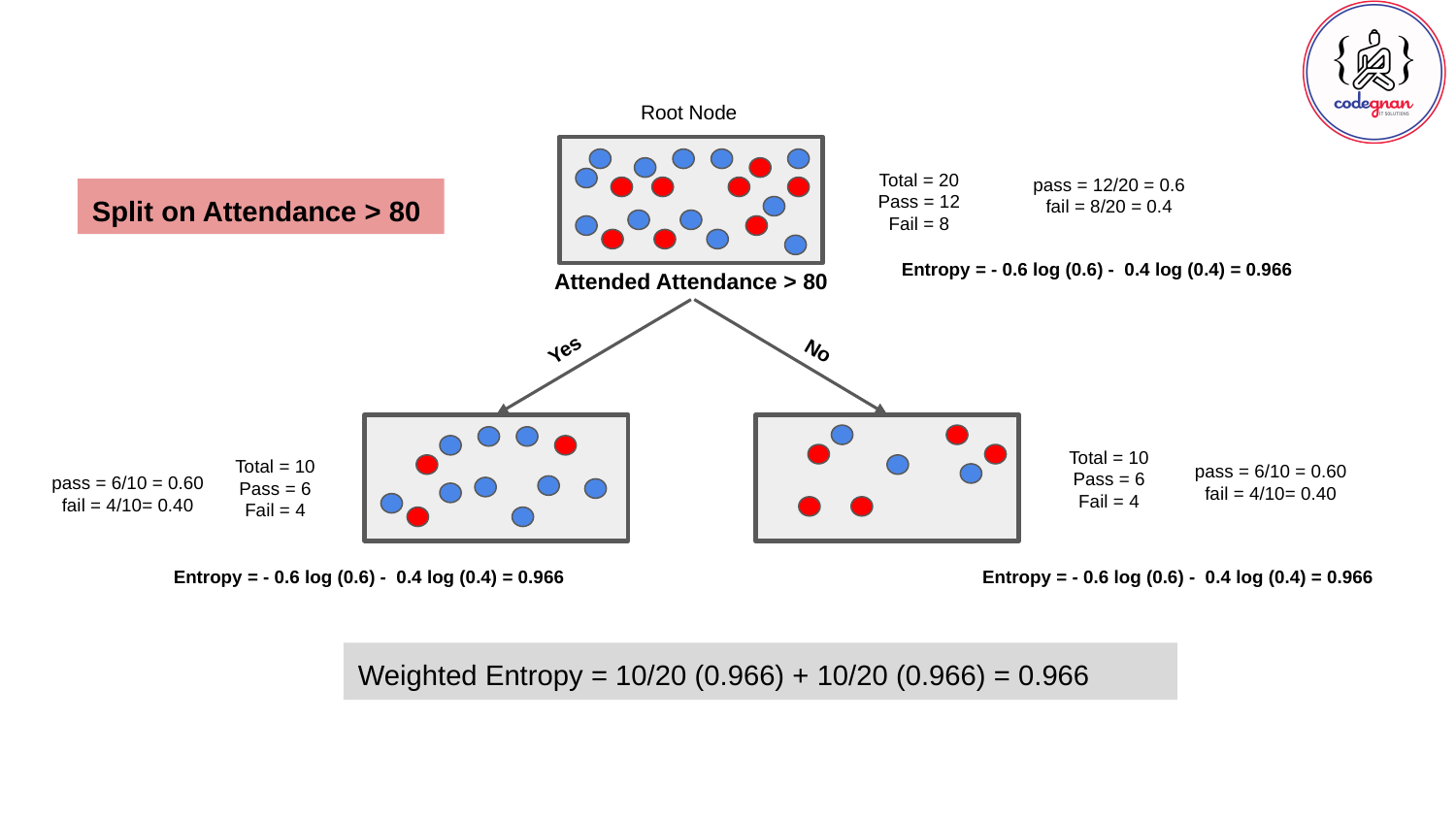

Root Node

Total = 20
Pass = 12
Fail = 8

pass = 12/20 = 0.6
fail = 8/20 = 0.4

Split on Attendance > 80

Entropy = - 0.6 log (0.6) -  0.4 log (0.4) = 0.966

Attended Attendance > 80
Yes
No

Total = 10
Pass = 6
Fail = 4

Total = 10
Pass = 6
Fail = 4

pass = 6/10 = 0.60
fail = 4/10= 0.40

pass = 6/10 = 0.60
fail = 4/10= 0.40

Entropy = - 0.6 log (0.6) -  0.4 log (0.4) = 0.966

Entropy = - 0.6 log (0.6) -  0.4 log (0.4) = 0.966

Weighted Entropy = 10/20 (0.966) + 10/20 (0.966) = 0.966